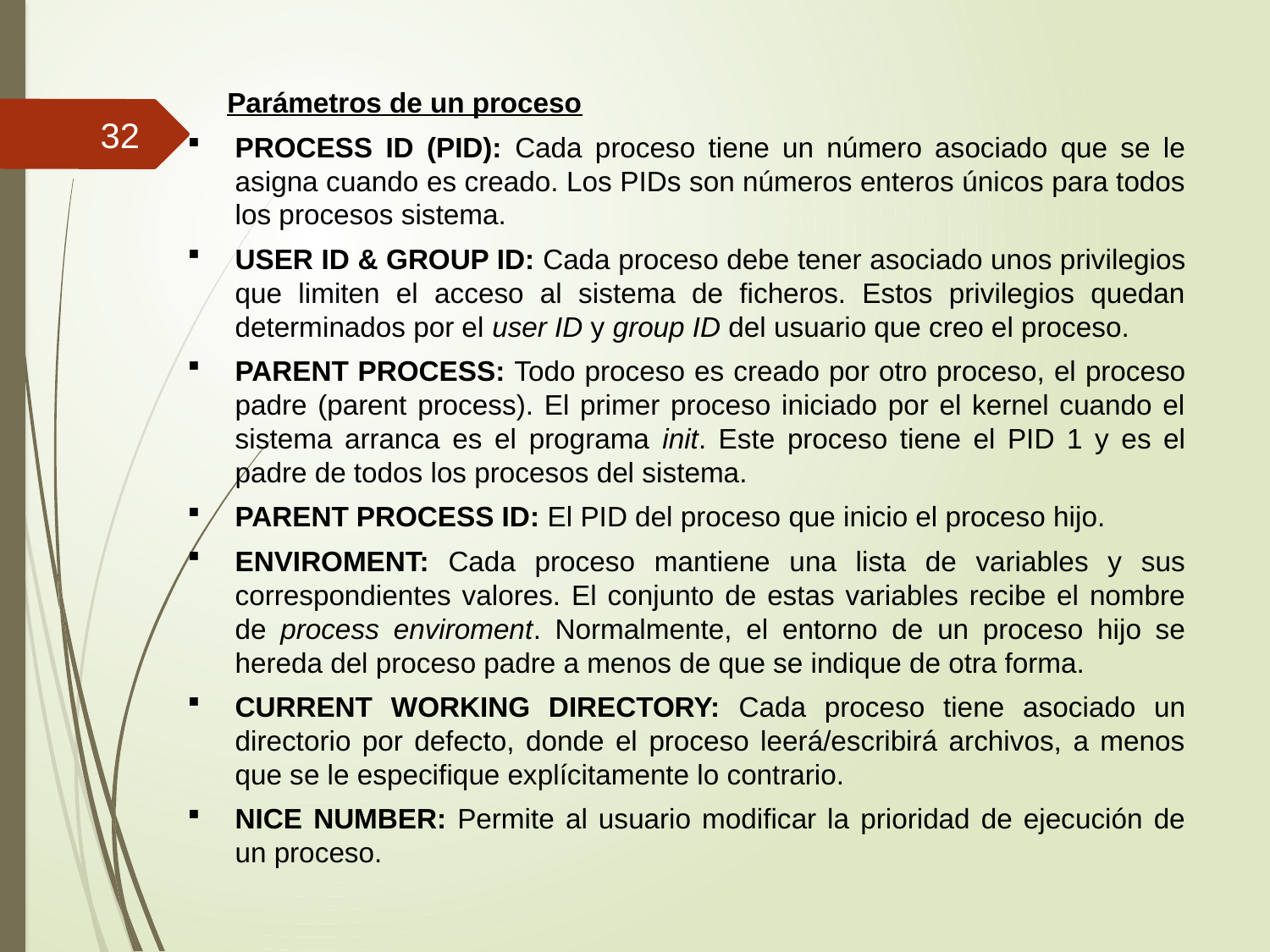

Parámetros de un proceso
PROCESS ID (PID): Cada proceso tiene un número asociado que se le asigna cuando es creado. Los PIDs son números enteros únicos para todos los procesos sistema.
USER ID & GROUP ID: Cada proceso debe tener asociado unos privilegios que limiten el acceso al sistema de ficheros. Estos privilegios quedan determinados por el user ID y group ID del usuario que creo el proceso.
PARENT PROCESS: Todo proceso es creado por otro proceso, el proceso padre (parent process). El primer proceso iniciado por el kernel cuando el sistema arranca es el programa init. Este proceso tiene el PID 1 y es el padre de todos los procesos del sistema.
PARENT PROCESS ID: El PID del proceso que inicio el proceso hijo.
ENVIROMENT: Cada proceso mantiene una lista de variables y sus correspondientes valores. El conjunto de estas variables recibe el nombre de process enviroment. Normalmente, el entorno de un proceso hijo se hereda del proceso padre a menos de que se indique de otra forma.
CURRENT WORKING DIRECTORY: Cada proceso tiene asociado un directorio por defecto, donde el proceso leerá/escribirá archivos, a menos que se le especifique explícitamente lo contrario.
NICE NUMBER: Permite al usuario modificar la prioridad de ejecución de un proceso.
32